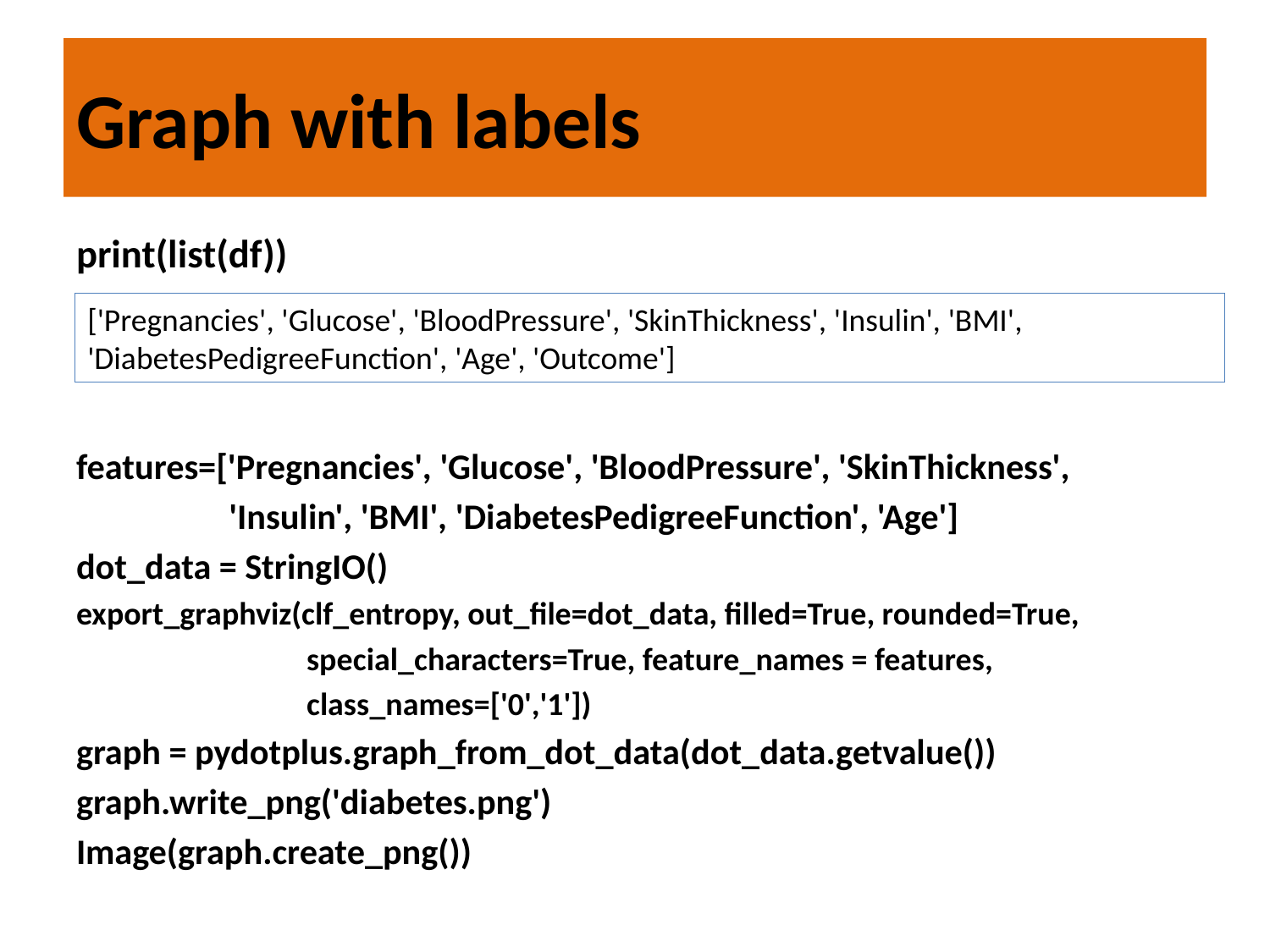

# Graph with labels
print(list(df))

features=['Pregnancies', 'Glucose', 'BloodPressure', 'SkinThickness',
                   'Insulin', 'BMI', 'DiabetesPedigreeFunction', 'Age']
dot_data = StringIO()
export_graphviz(clf_entropy, out_file=dot_data, filled=True, rounded=True,
                                special_characters=True, feature_names = features,
                                class_names=['0','1'])
graph = pydotplus.graph_from_dot_data(dot_data.getvalue())
graph.write_png('diabetes.png')
Image(graph.create_png())

['Pregnancies', 'Glucose', 'BloodPressure', 'SkinThickness', 'Insulin', 'BMI', 'DiabetesPedigreeFunction', 'Age', 'Outcome']